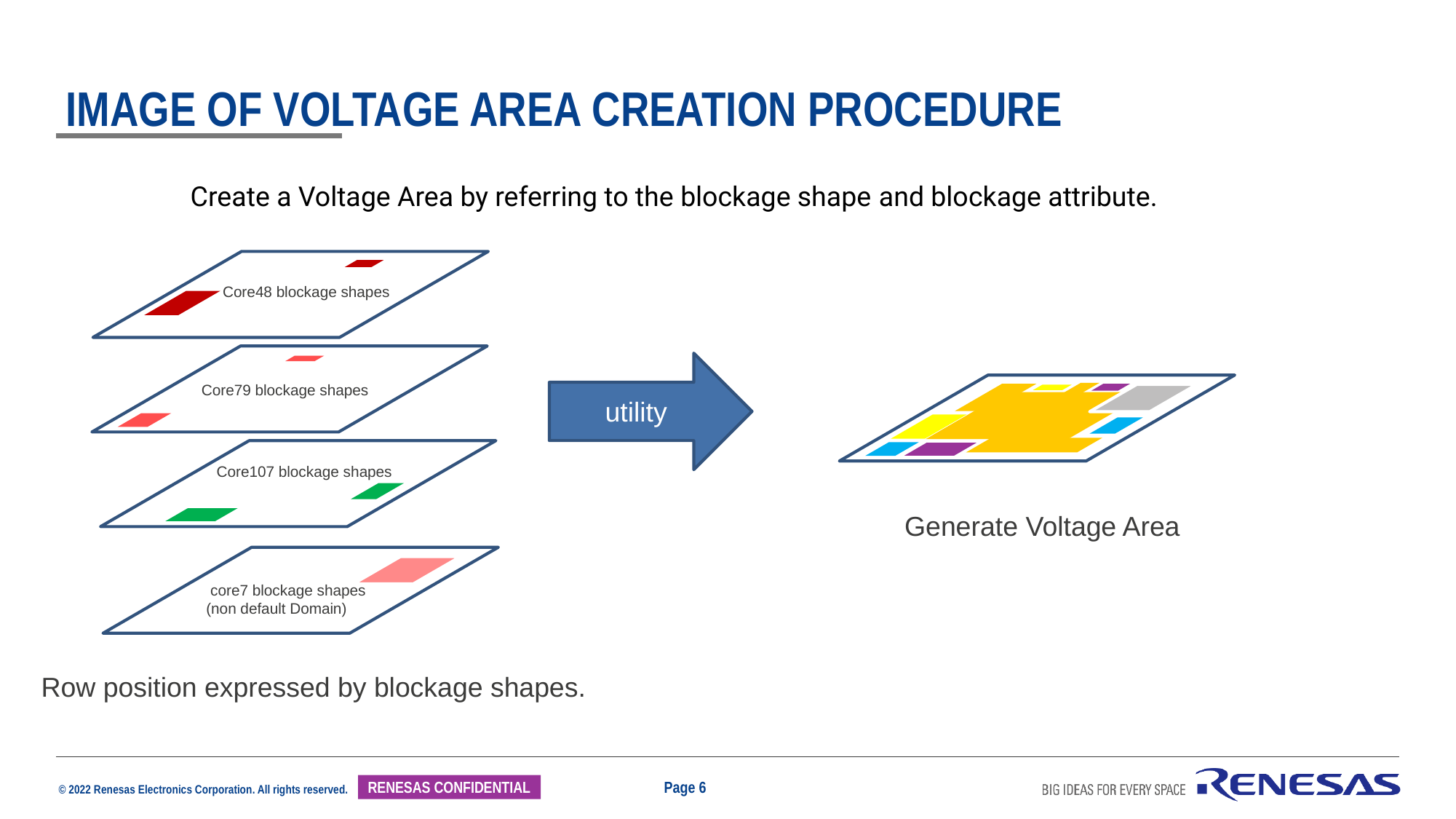

# Image of Voltage Area creation procedure
Create a Voltage Area by referring to the blockage shape and blockage attribute.

Core48 blockage shapes

utility

Core79 blockage shapes

Core107 blockage shapes

Generate Voltage Area

 core7 blockage shapes
(non default Domain)
Row position expressed by blockage shapes.